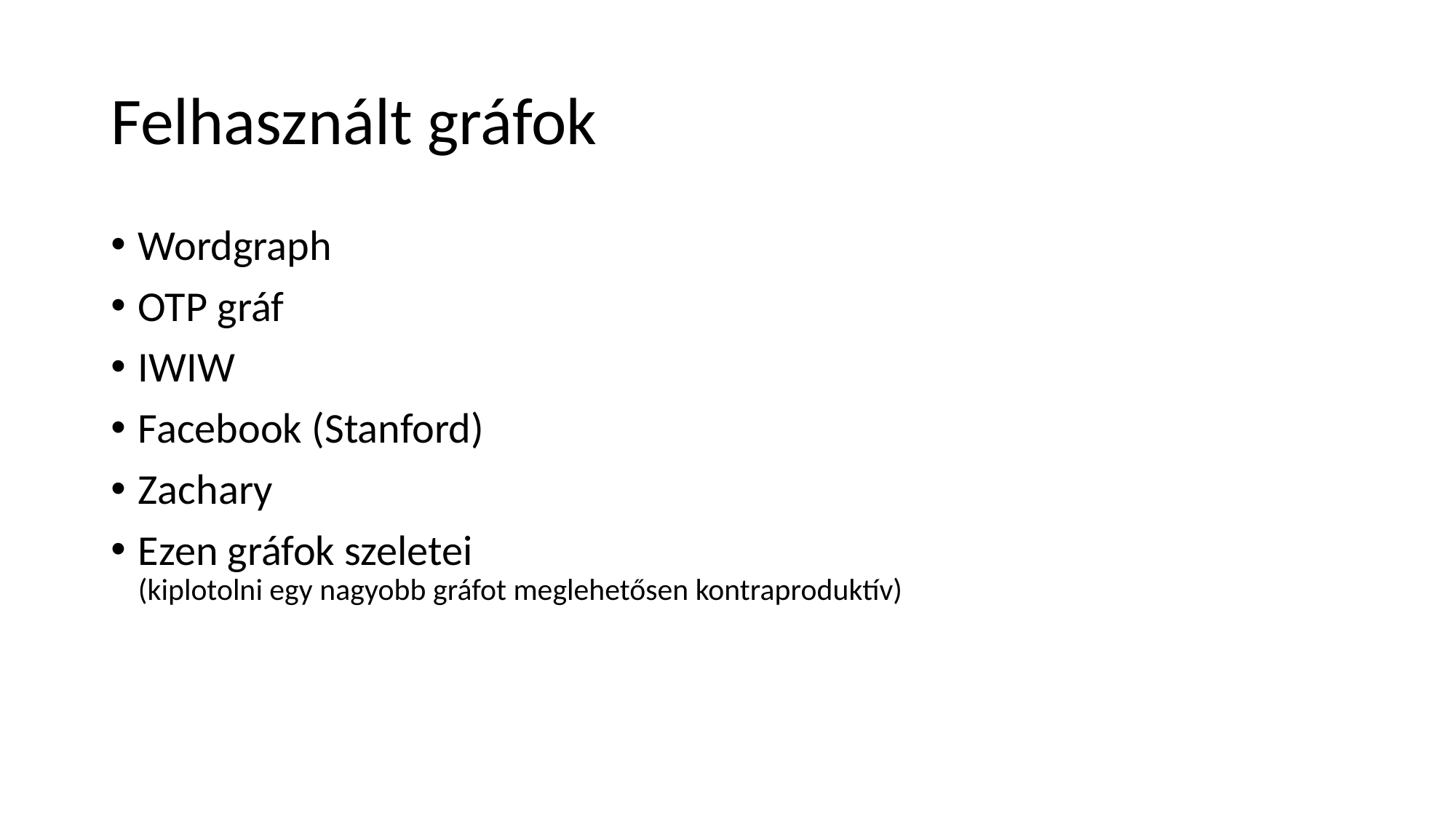

# Felhasznált gráfok
Wordgraph
OTP gráf
IWIW
Facebook (Stanford)
Zachary
Ezen gráfok szeletei
(kiplotolni egy nagyobb gráfot meglehetősen kontraproduktív)